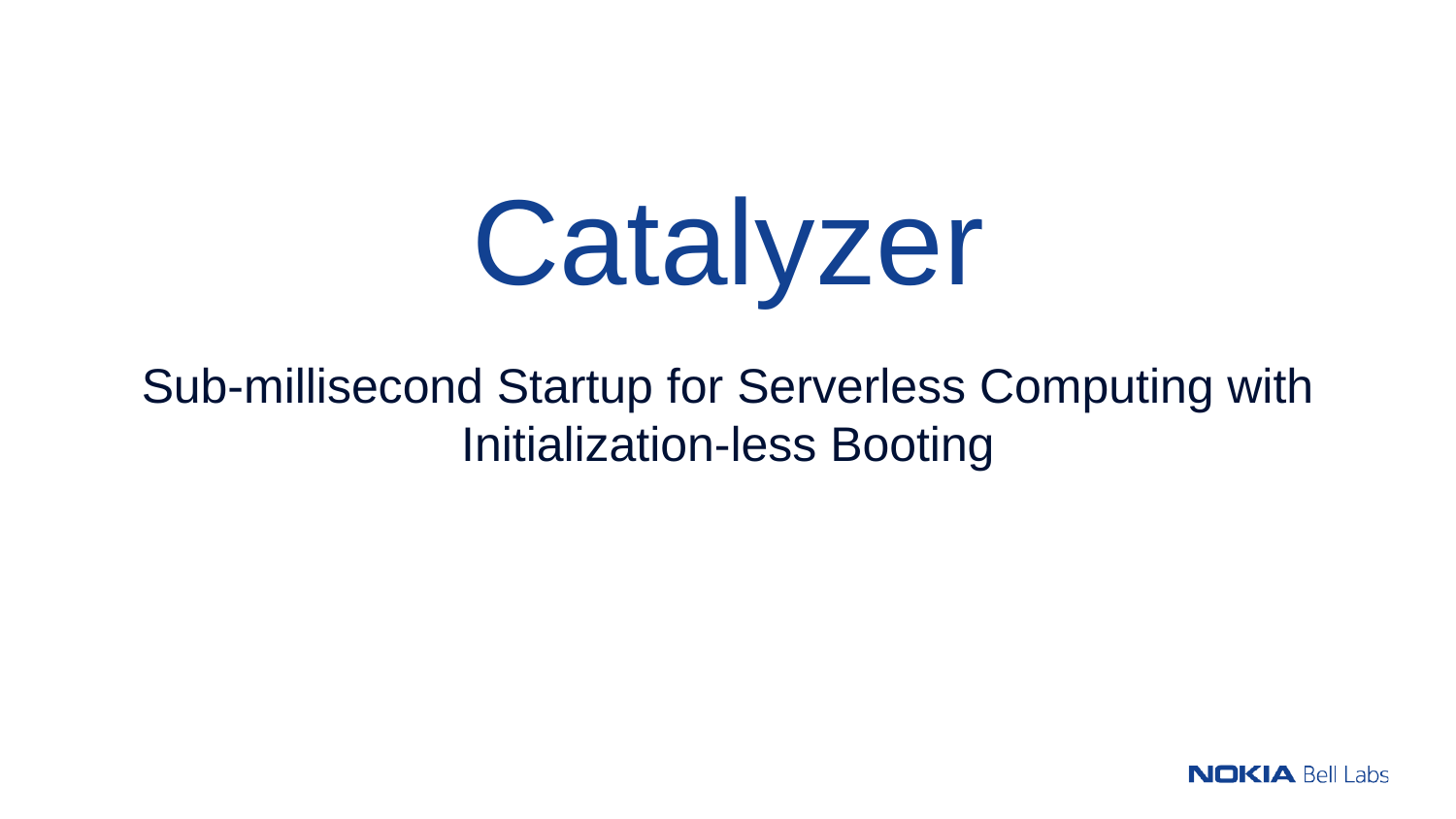

Catalyzer
Sub-millisecond Startup for Serverless Computing with Initialization-less Booting